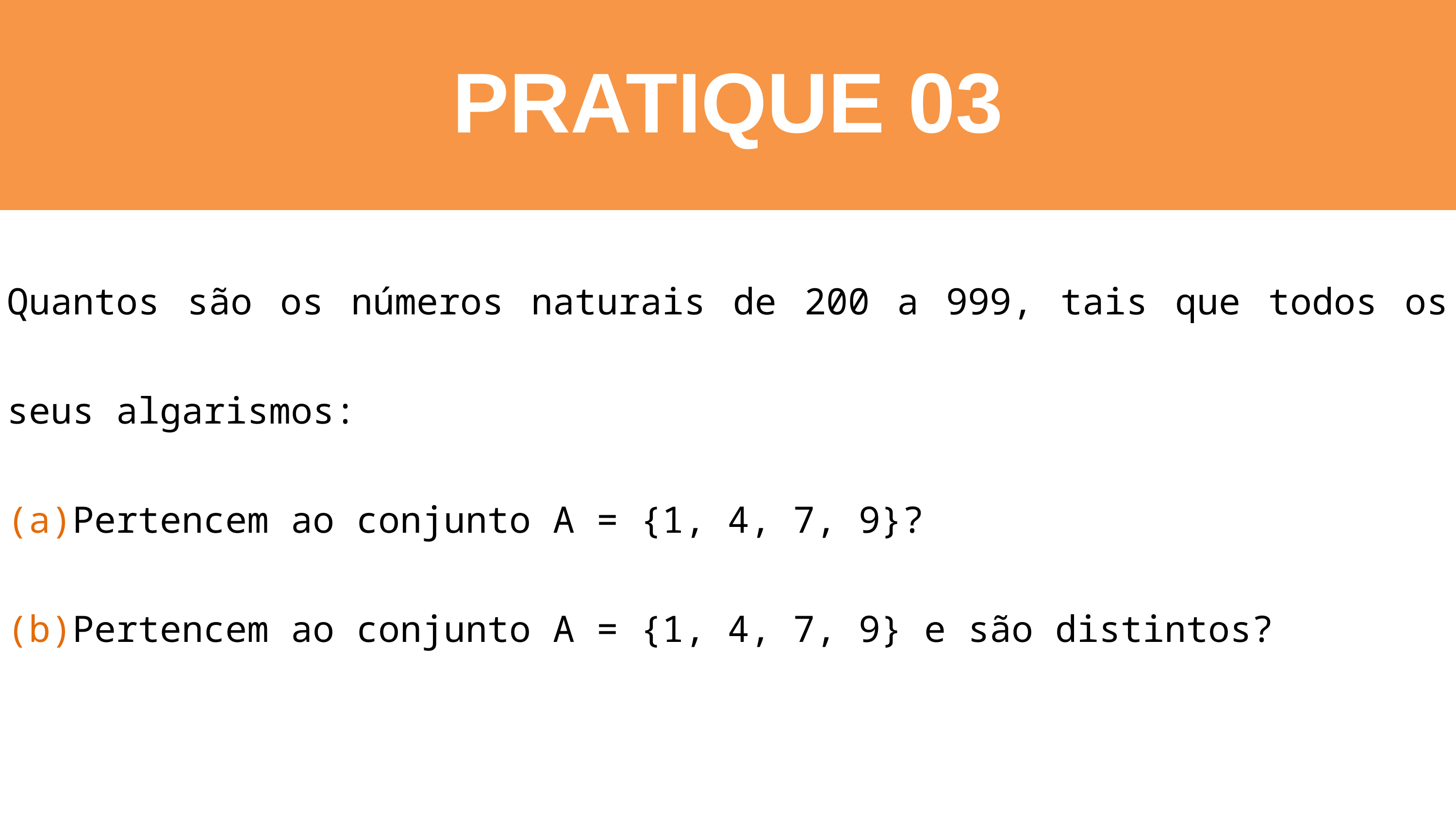

PRATIQUE 03
Quantos são os números naturais de 200 a 999, tais que todos os seus algarismos:
Pertencem ao conjunto A = {1, 4, 7, 9}?
Pertencem ao conjunto A = {1, 4, 7, 9} e são distintos?